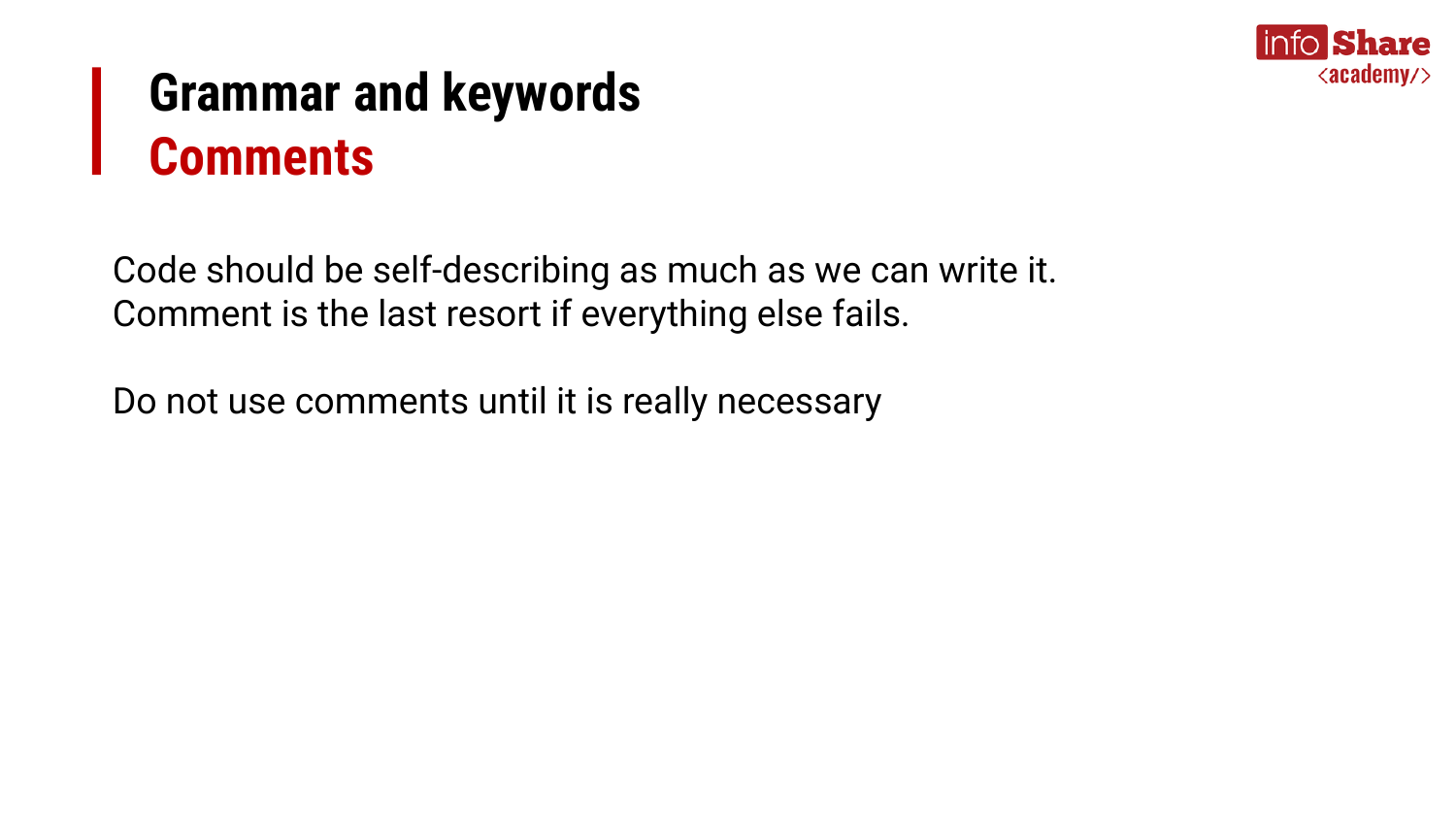

# Grammar and keywords
Comments
Code should be self-describing as much as we can write it.
Comment is the last resort if everything else fails.
Do not use comments until it is really necessary